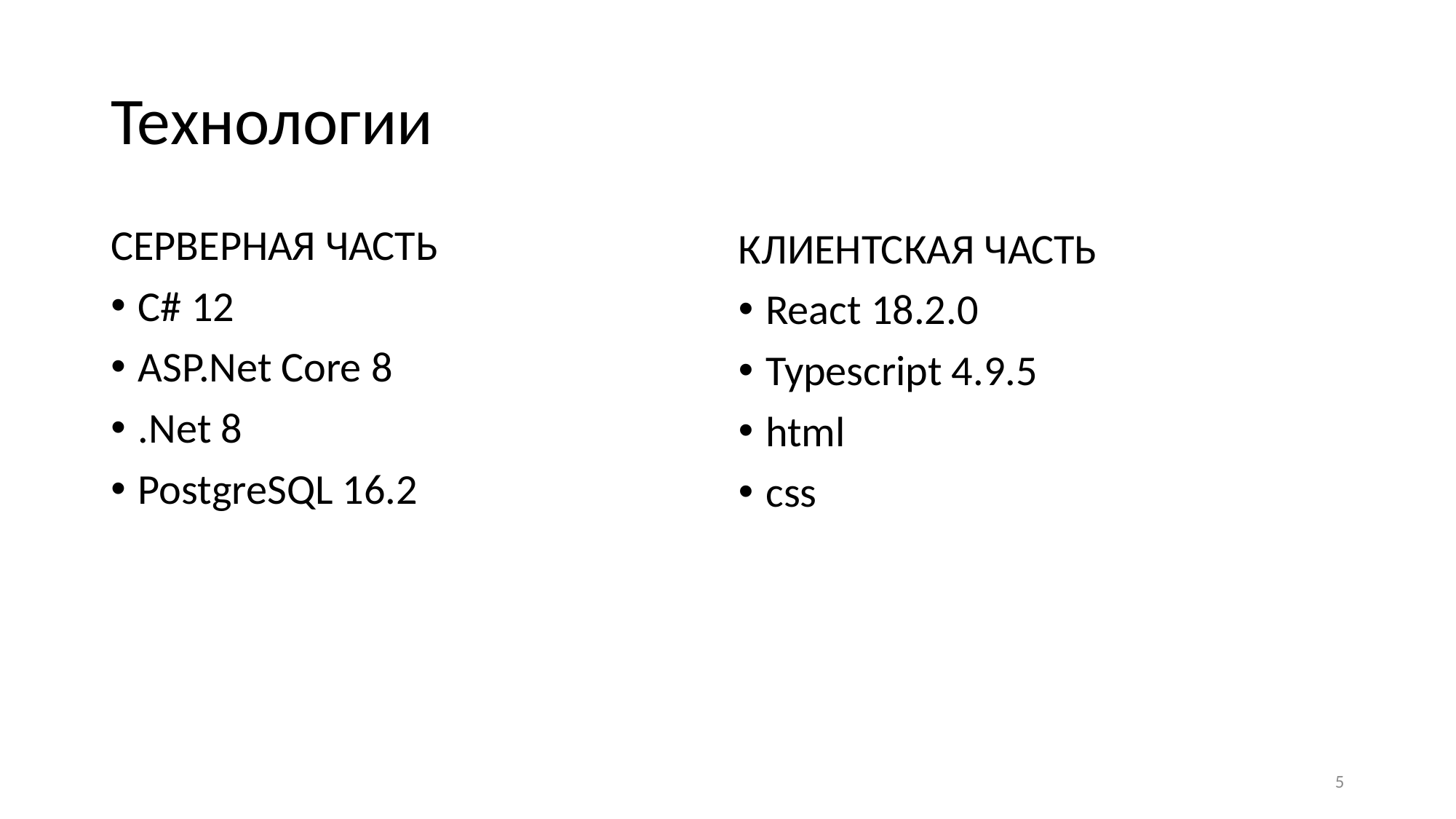

# Технологии
СЕРВЕРНАЯ ЧАСТЬ
C# 12
ASP.Net Core 8
.Net 8
PostgreSQL 16.2
КЛИЕНТСКАЯ ЧАСТЬ
React 18.2.0
Typescript 4.9.5
html
css

5